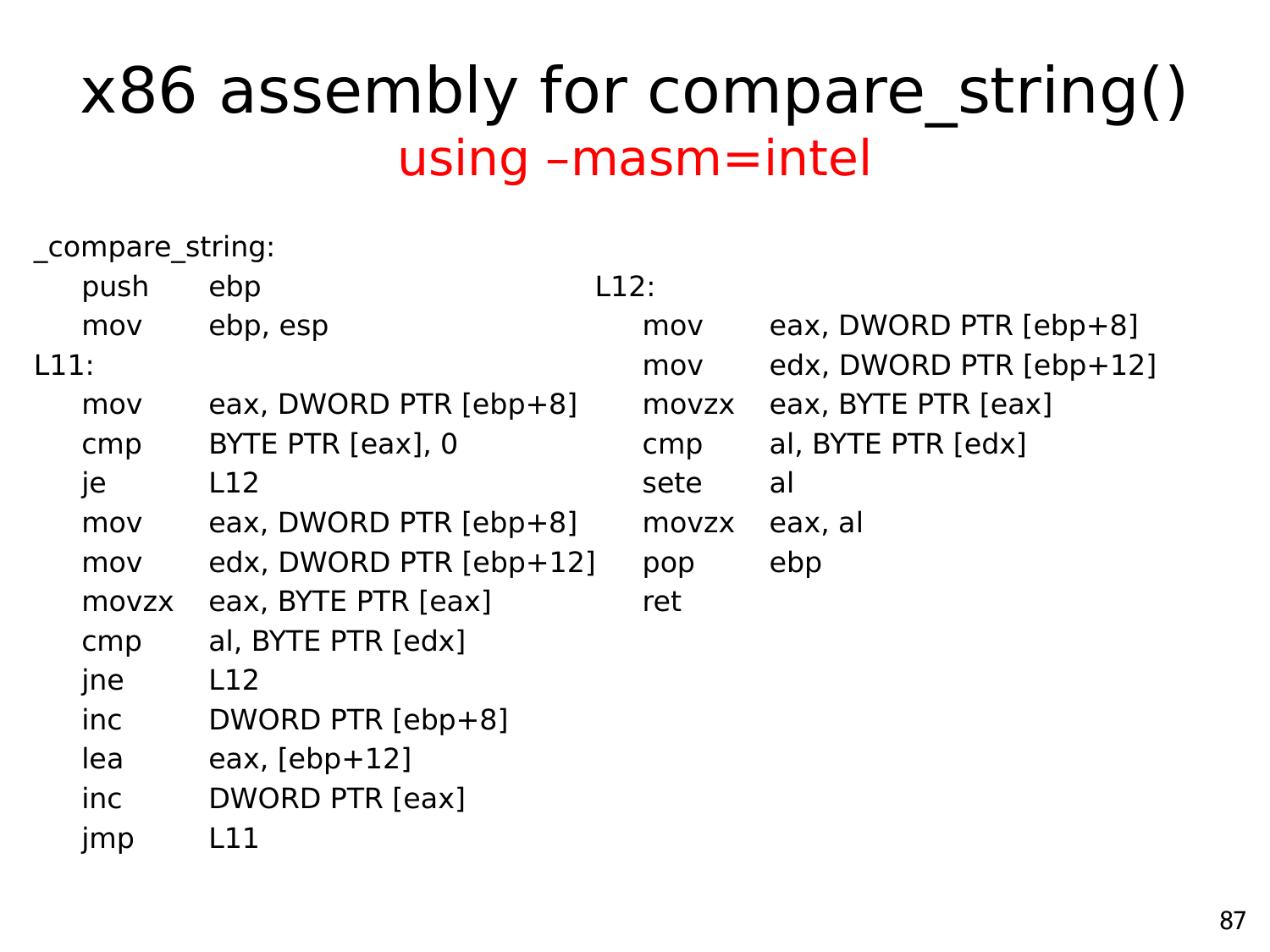

# x86 assembly for compare_string() using –masm=intel
_compare_string:
	push	ebp
	mov	ebp, esp
L11:
	mov	eax, DWORD PTR [ebp+8]
	cmp	BYTE PTR [eax], 0
	je	L12
	mov	eax, DWORD PTR [ebp+8]
	mov	edx, DWORD PTR [ebp+12]
	movzx	eax, BYTE PTR [eax]
	cmp	al, BYTE PTR [edx]
	jne	L12
	inc	DWORD PTR [ebp+8]
	lea	eax, [ebp+12]
	inc	DWORD PTR [eax]
	jmp	L11

L12:
	mov	eax, DWORD PTR [ebp+8]
	mov	edx, DWORD PTR [ebp+12]
	movzx	eax, BYTE PTR [eax]
	cmp	al, BYTE PTR [edx]
	sete	al
	movzx	eax, al
	pop	ebp
	ret